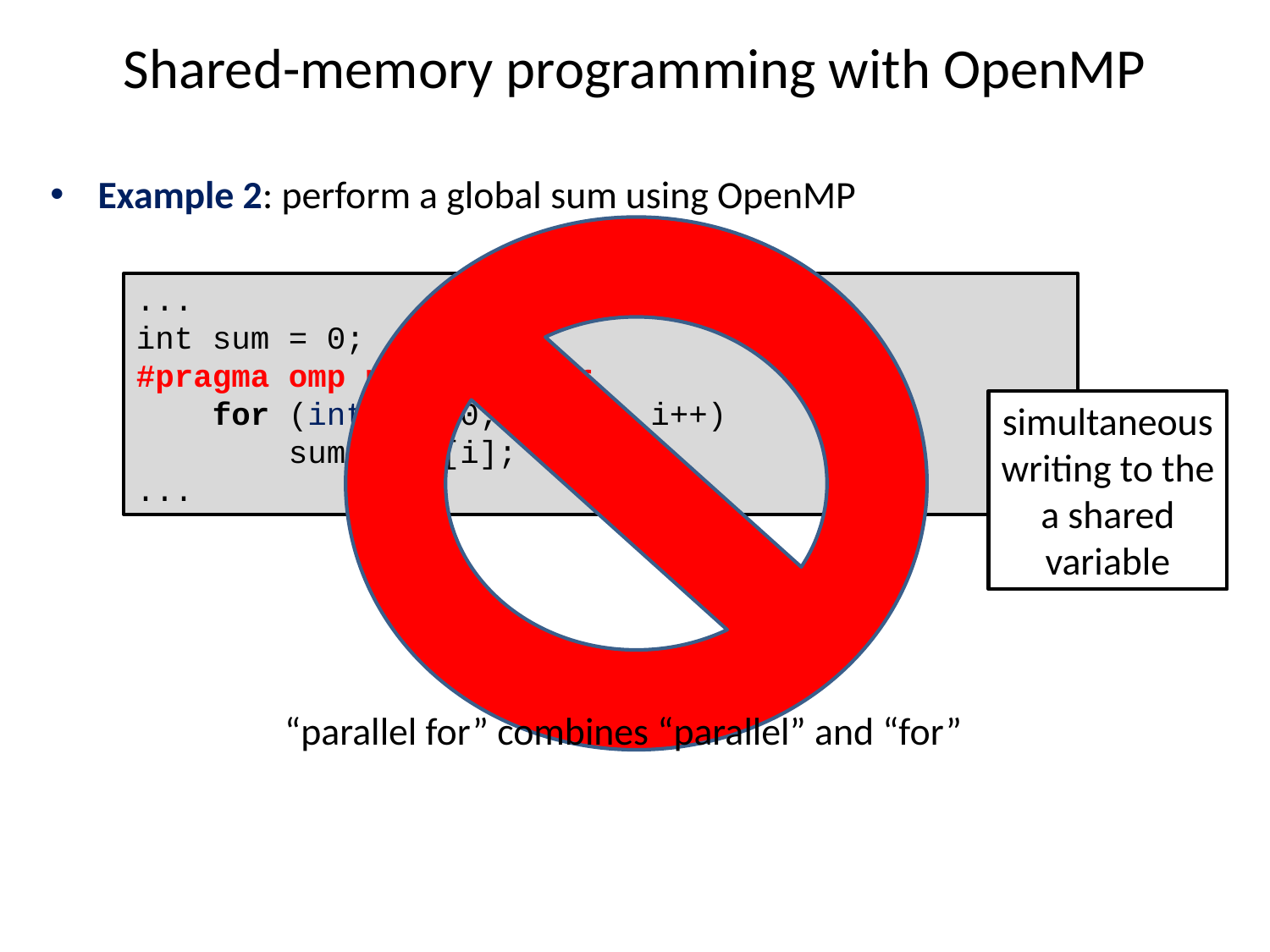

# Shared-memory programming with OpenMP
Example 2: perform a global sum using OpenMP

...
int sum = 0;
#pragma omp parallel for
    for (int i = 0; i < N; i++)
        sum += a[i];
...
simultaneous
writing to the
a shared
variable
“parallel for” combines “parallel” and “for”